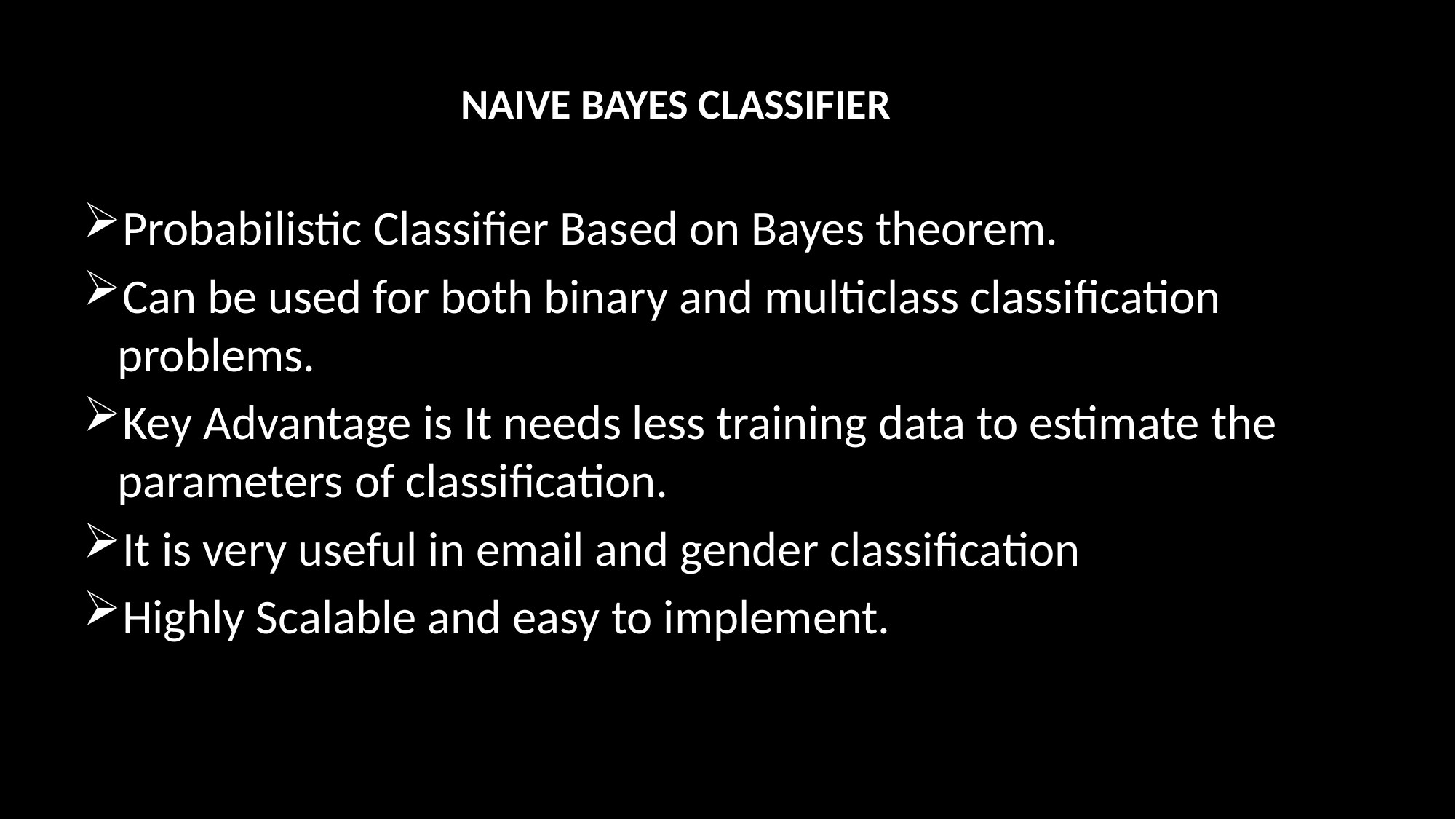

# NAIVE BAYES CLASSIFIER
Probabilistic Classifier Based on Bayes theorem.
Can be used for both binary and multiclass classification problems.
Key Advantage is It needs less training data to estimate the parameters of classification.
It is very useful in email and gender classification
Highly Scalable and easy to implement.